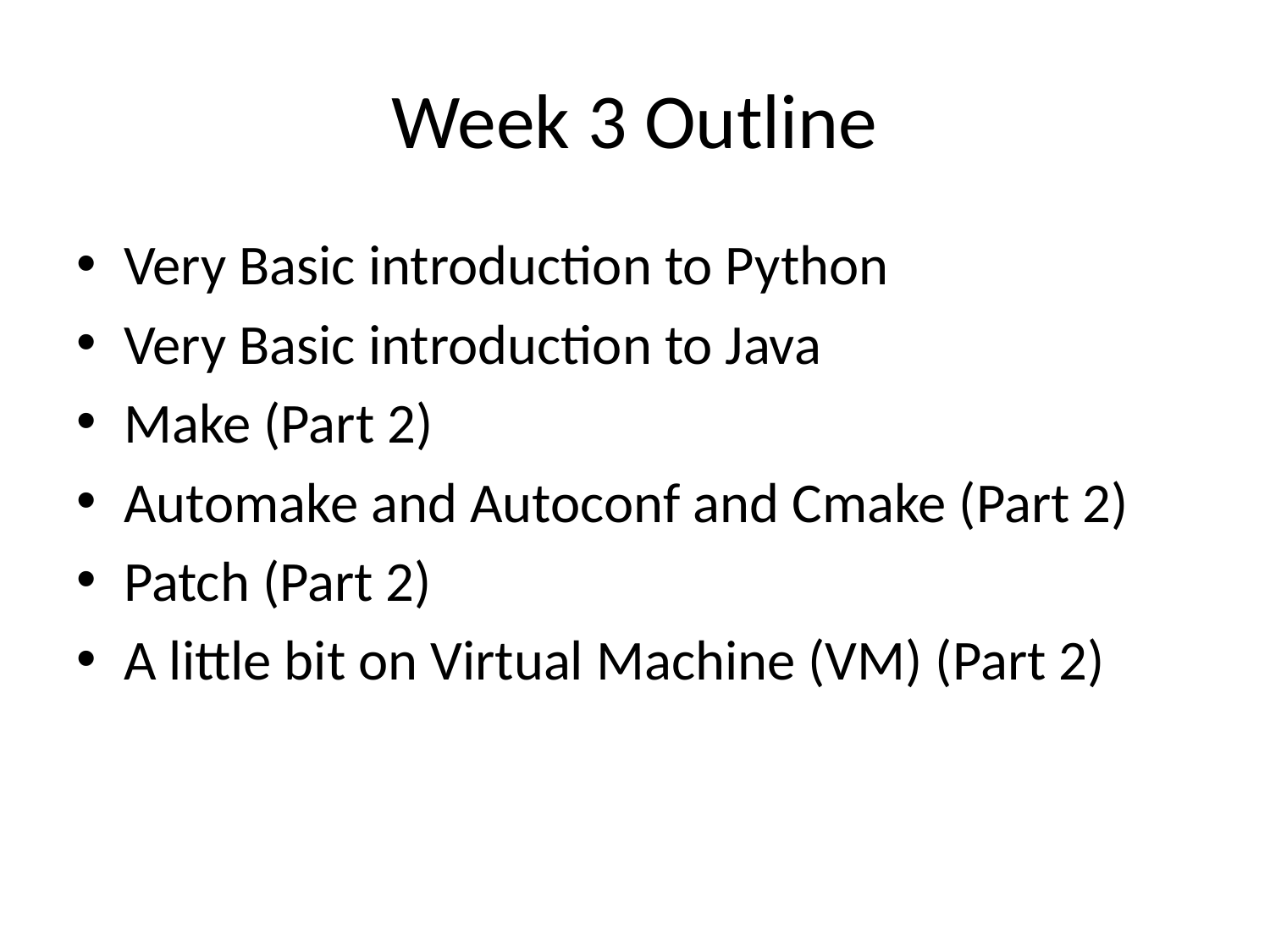

# Week 3 Outline
Very Basic introduction to Python
Very Basic introduction to Java
Make (Part 2)
Automake and Autoconf and Cmake (Part 2)
Patch (Part 2)
A little bit on Virtual Machine (VM) (Part 2)